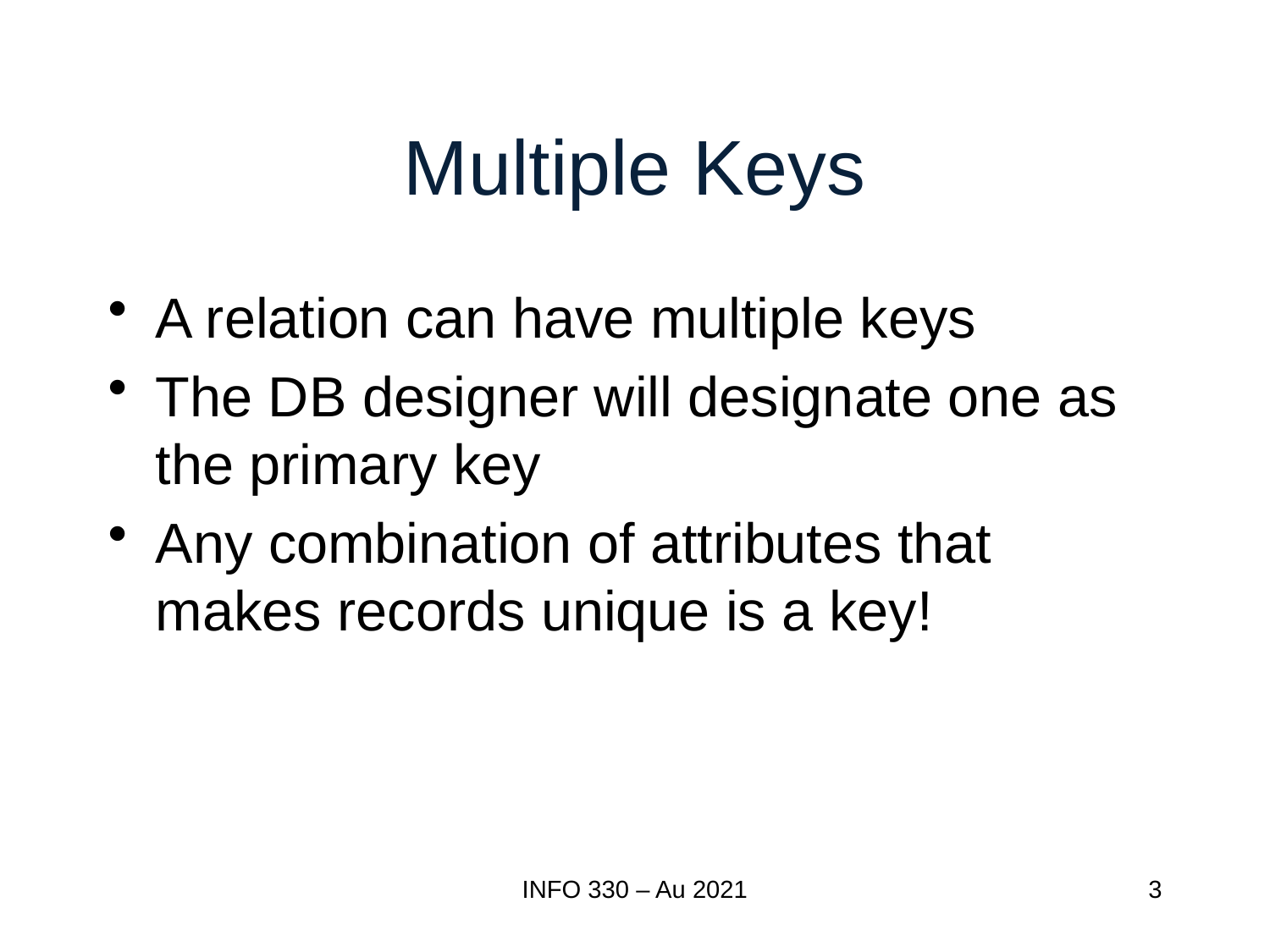

# Multiple Keys
A relation can have multiple keys
The DB designer will designate one as the primary key
Any combination of attributes that makes records unique is a key!
INFO 330 – Au 2021
3